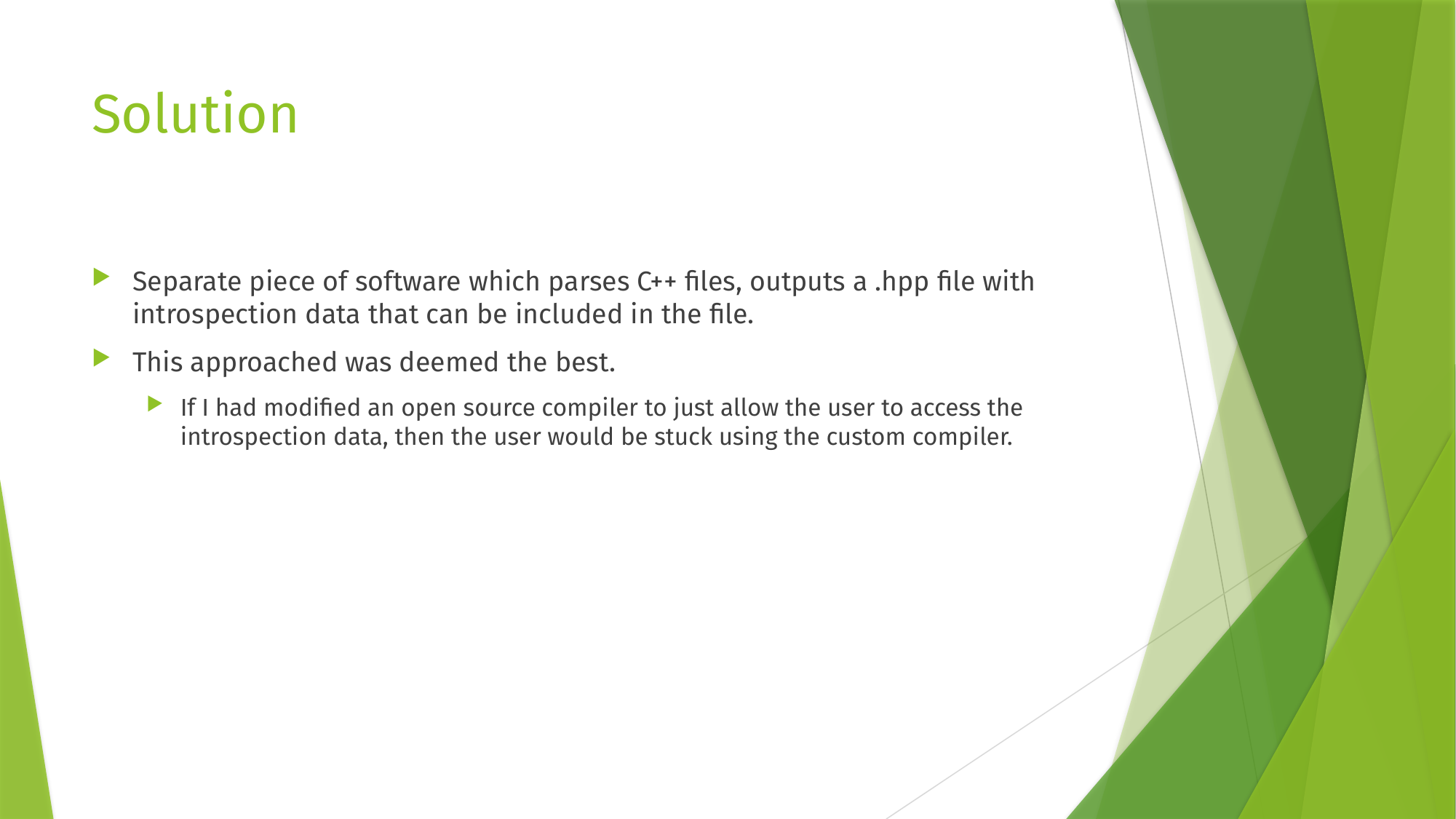

# Solution
Separate piece of software which parses C++ files, outputs a .hpp file with introspection data that can be included in the file.
This approached was deemed the best.
If I had modified an open source compiler to just allow the user to access the introspection data, then the user would be stuck using the custom compiler.